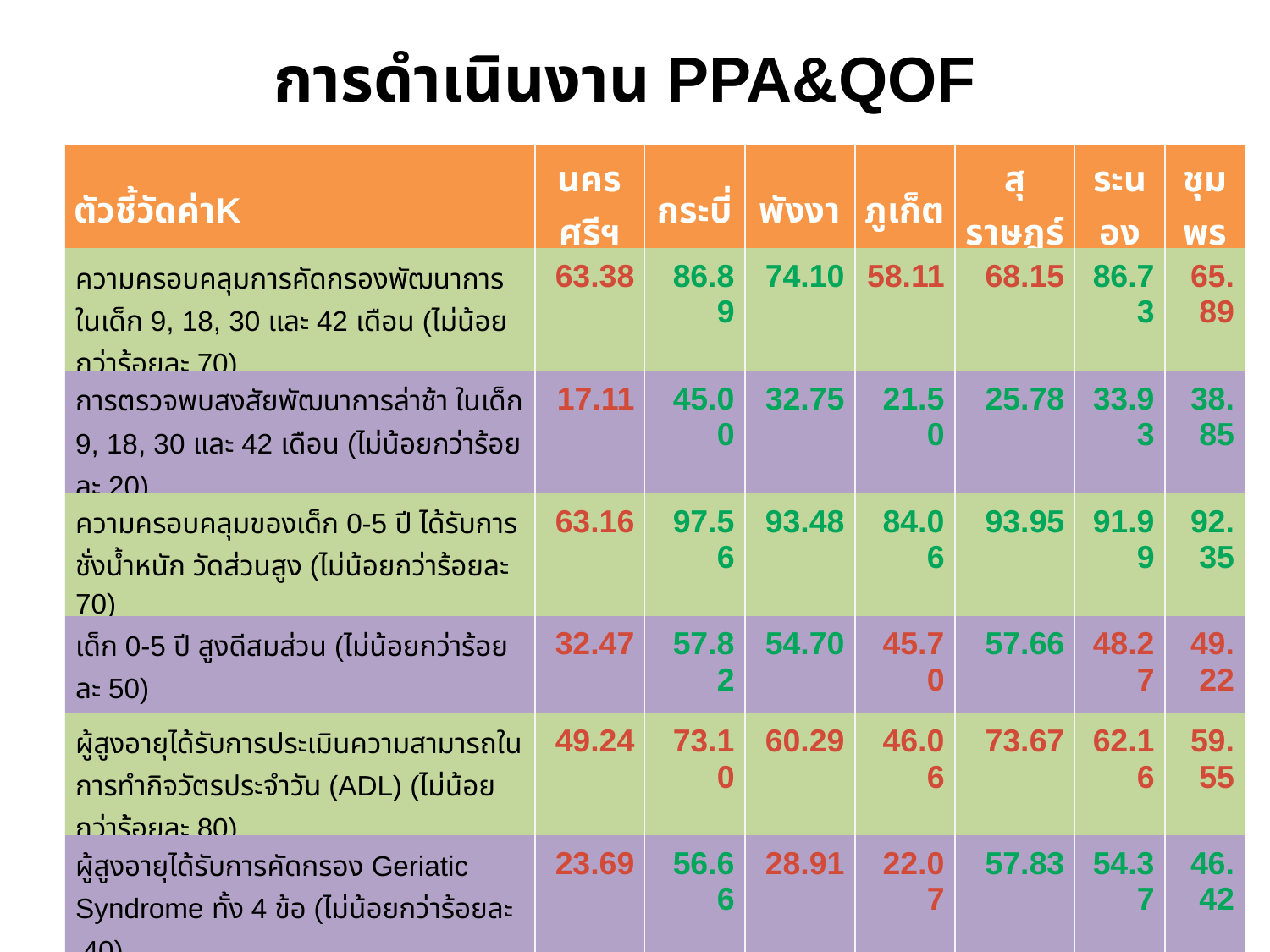

# การดำเนินงาน PPA&QOF
| ตัวชี้วัดค่าK | นครศรีฯ | กระบี่ | พังงา | ภูเก็ต | สุราษฎร์ | ระนอง | ชุมพร |
| --- | --- | --- | --- | --- | --- | --- | --- |
| ความครอบคลุมการคัดกรองพัฒนาการ ในเด็ก 9, 18, 30 และ 42 เดือน (ไม่น้อยกว่าร้อยละ 70) | 63.38 | 86.89 | 74.10 | 58.11 | 68.15 | 86.73 | 65.89 |
| การตรวจพบสงสัยพัฒนาการล่าช้า ในเด็ก 9, 18, 30 และ 42 เดือน (ไม่น้อยกว่าร้อยละ 20) | 17.11 | 45.00 | 32.75 | 21.50 | 25.78 | 33.93 | 38.85 |
| ความครอบคลุมของเด็ก 0-5 ปี ได้รับการชั่งน้ำหนัก วัดส่วนสูง (ไม่น้อยกว่าร้อยละ 70) | 63.16 | 97.56 | 93.48 | 84.06 | 93.95 | 91.99 | 92.35 |
| เด็ก 0-5 ปี สูงดีสมส่วน (ไม่น้อยกว่าร้อยละ 50) | 32.47 | 57.82 | 54.70 | 45.70 | 57.66 | 48.27 | 49.22 |
| ผู้สูงอายุได้รับการประเมินความสามารถในการทำกิจวัตรประจำวัน (ADL) (ไม่น้อยกว่าร้อยละ 80) | 49.24 | 73.10 | 60.29 | 46.06 | 73.67 | 62.16 | 59.55 |
| ผู้สูงอายุได้รับการคัดกรอง Geriatic Syndrome ทั้ง 4 ข้อ (ไม่น้อยกว่าร้อยละ 40) | 23.69 | 56.66 | 28.91 | 22.07 | 57.83 | 54.37 | 46.42 |